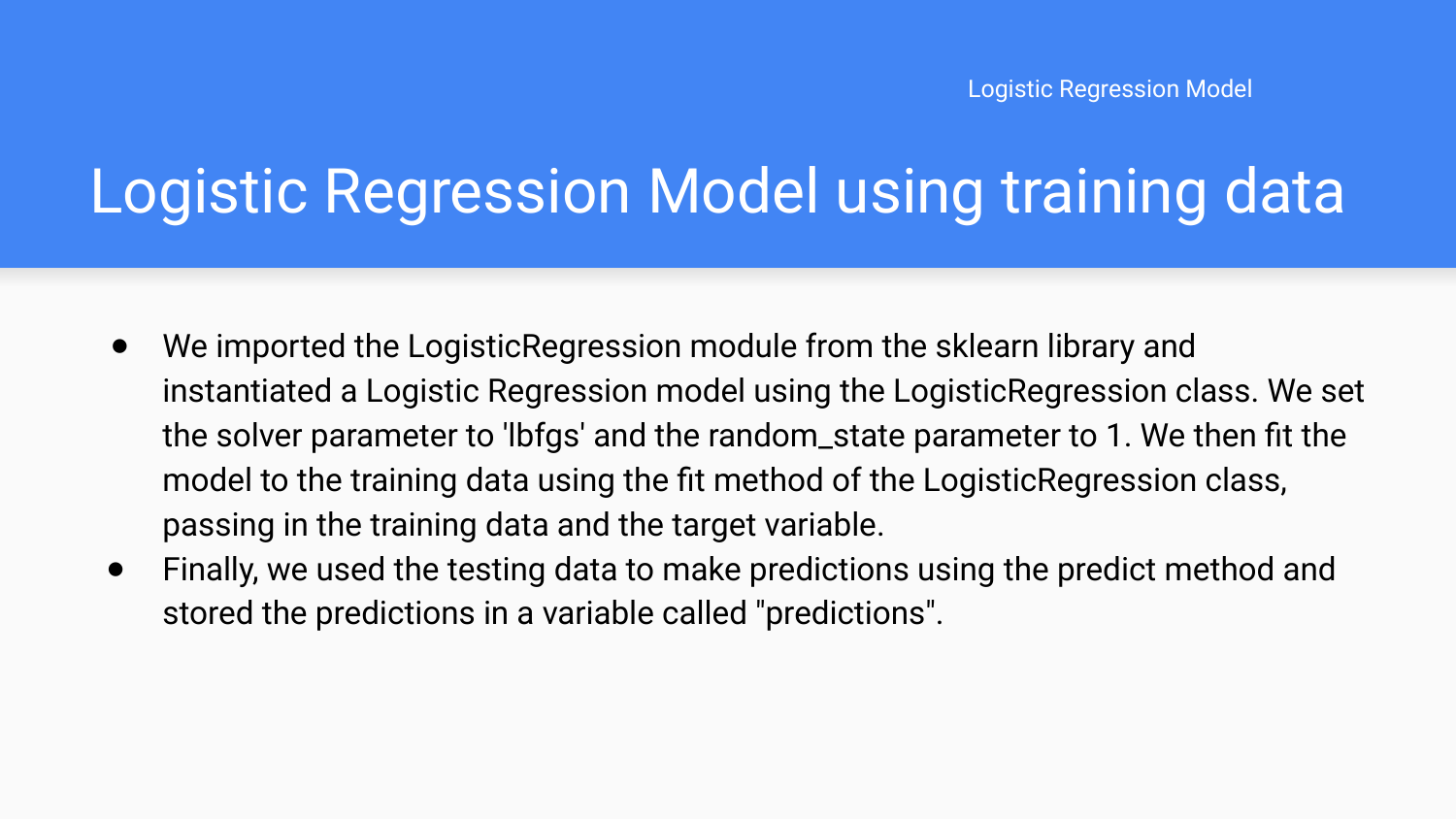

Logistic Regression Model
# Logistic Regression Model using training data
We imported the LogisticRegression module from the sklearn library and instantiated a Logistic Regression model using the LogisticRegression class. We set the solver parameter to 'lbfgs' and the random_state parameter to 1. We then fit the model to the training data using the fit method of the LogisticRegression class, passing in the training data and the target variable.
Finally, we used the testing data to make predictions using the predict method and stored the predictions in a variable called "predictions".